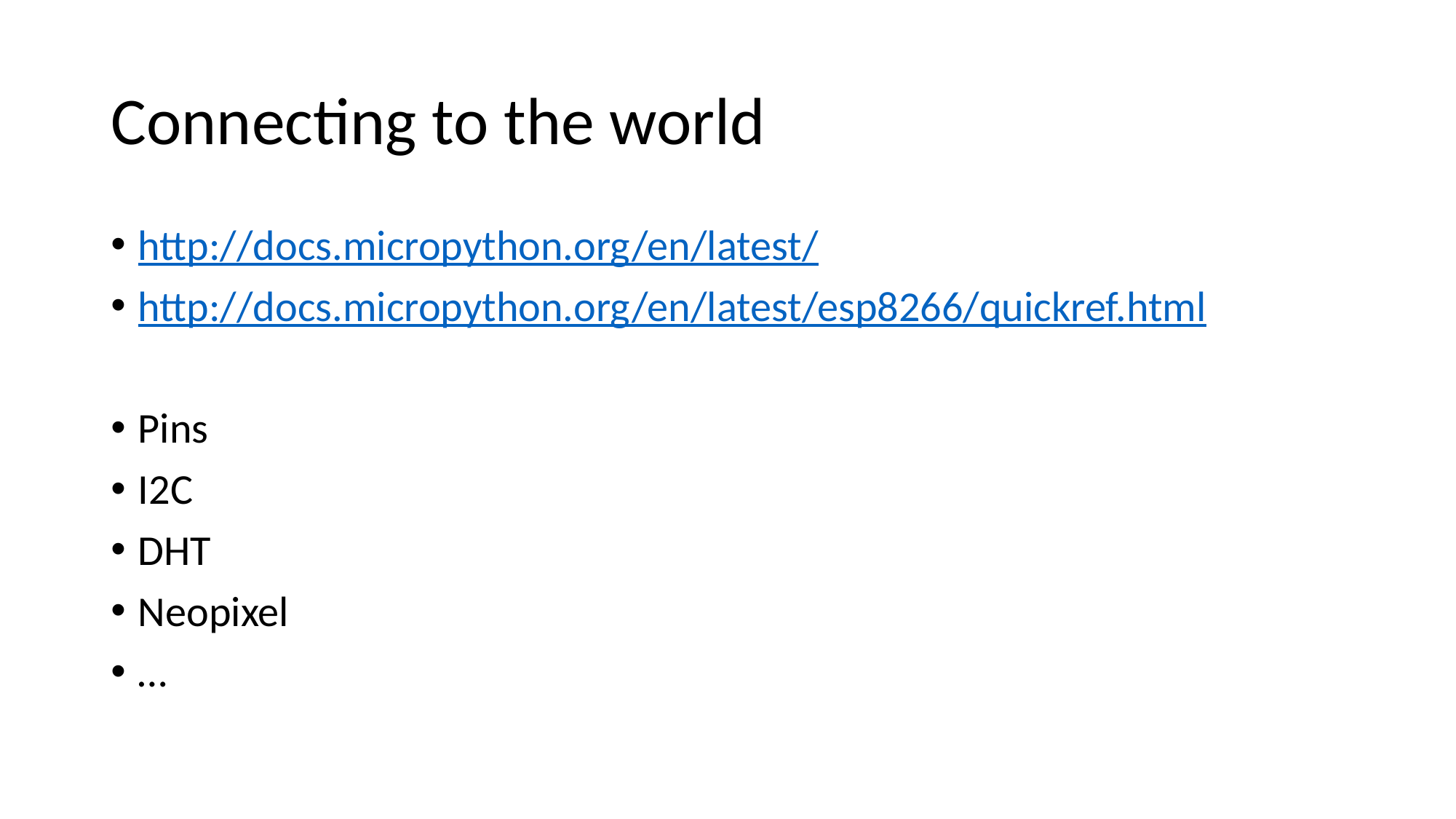

# Connecting to the world
http://docs.micropython.org/en/latest/
http://docs.micropython.org/en/latest/esp8266/quickref.html

Pins
I2C
DHT
Neopixel
…